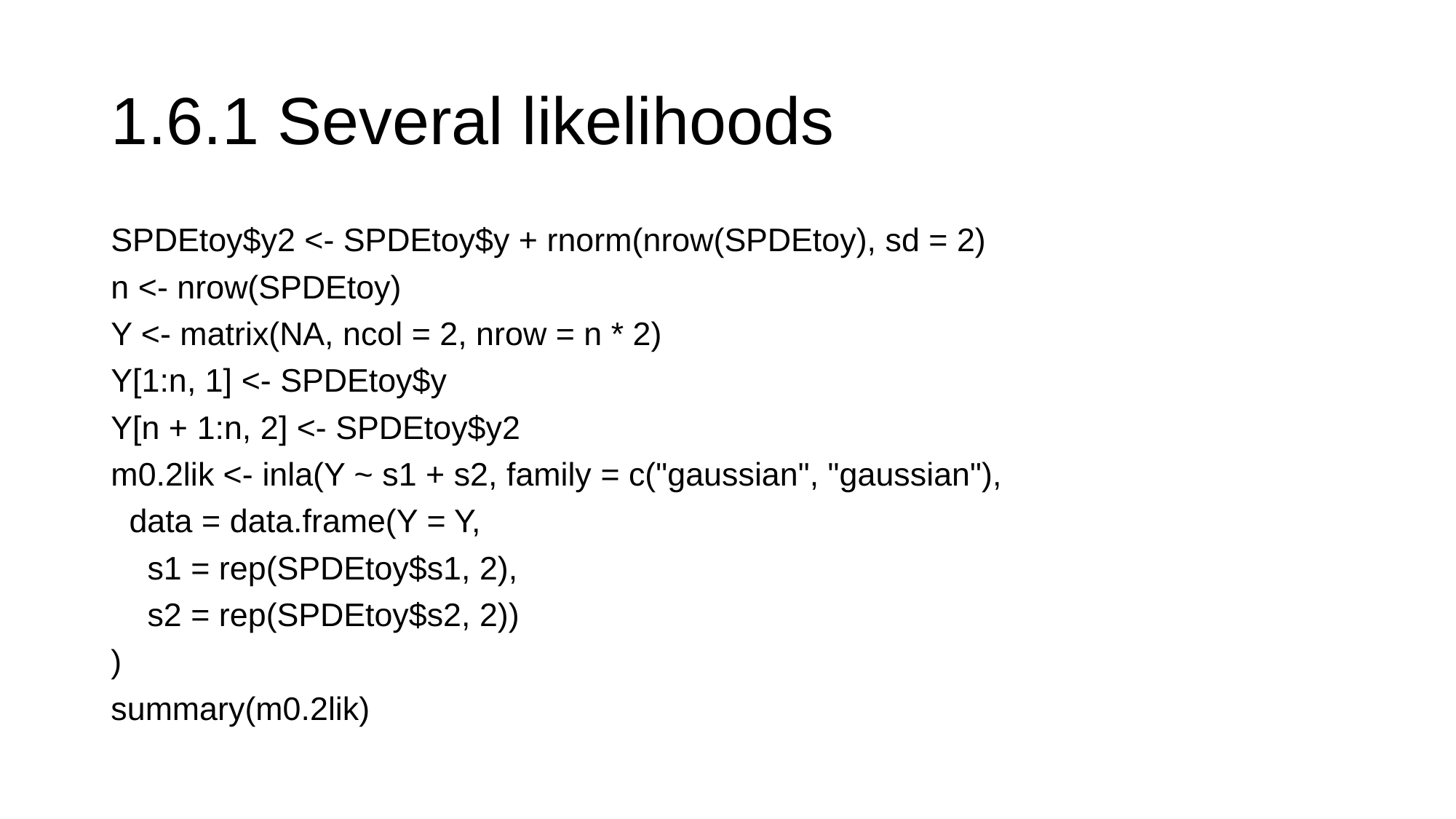

# 1.6.1 Several likelihoods
SPDEtoy$y2 <- SPDEtoy$y + rnorm(nrow(SPDEtoy), sd = 2)
n <- nrow(SPDEtoy)
Y <- matrix(NA, ncol = 2, nrow = n * 2)
Y[1:n, 1] <- SPDEtoy$y
Y[n + 1:n, 2] <- SPDEtoy$y2
m0.2lik <- inla(Y ~ s1 + s2, family = c("gaussian", "gaussian"),
  data = data.frame(Y = Y,
    s1 = rep(SPDEtoy$s1, 2),
    s2 = rep(SPDEtoy$s2, 2))
)
summary(m0.2lik)